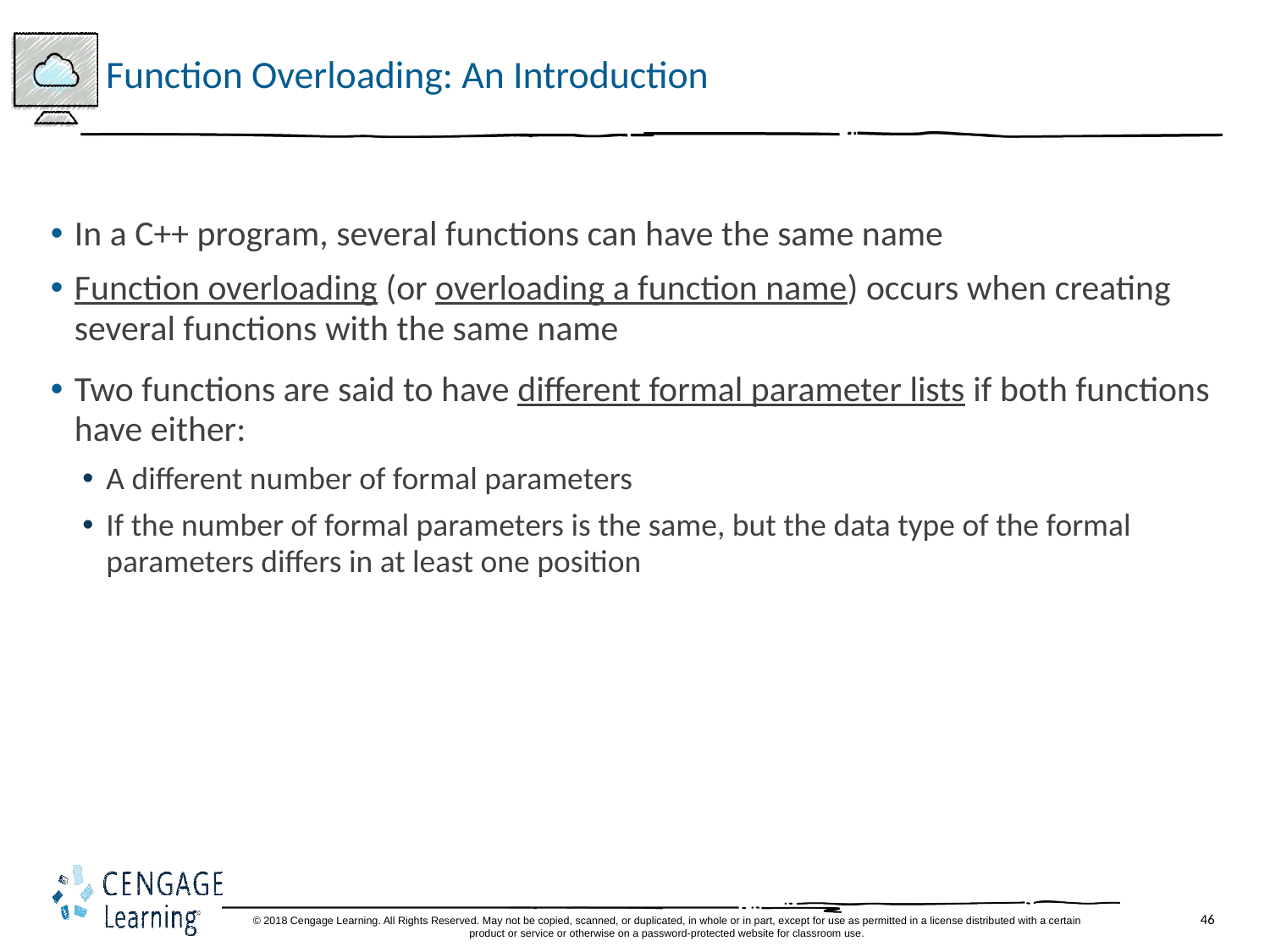

# Function Overloading: An Introduction
In a C++ program, several functions can have the same name
Function overloading (or overloading a function name) occurs when creating several functions with the same name
Two functions are said to have different formal parameter lists if both functions have either:
A different number of formal parameters
If the number of formal parameters is the same, but the data type of the formal parameters differs in at least one position